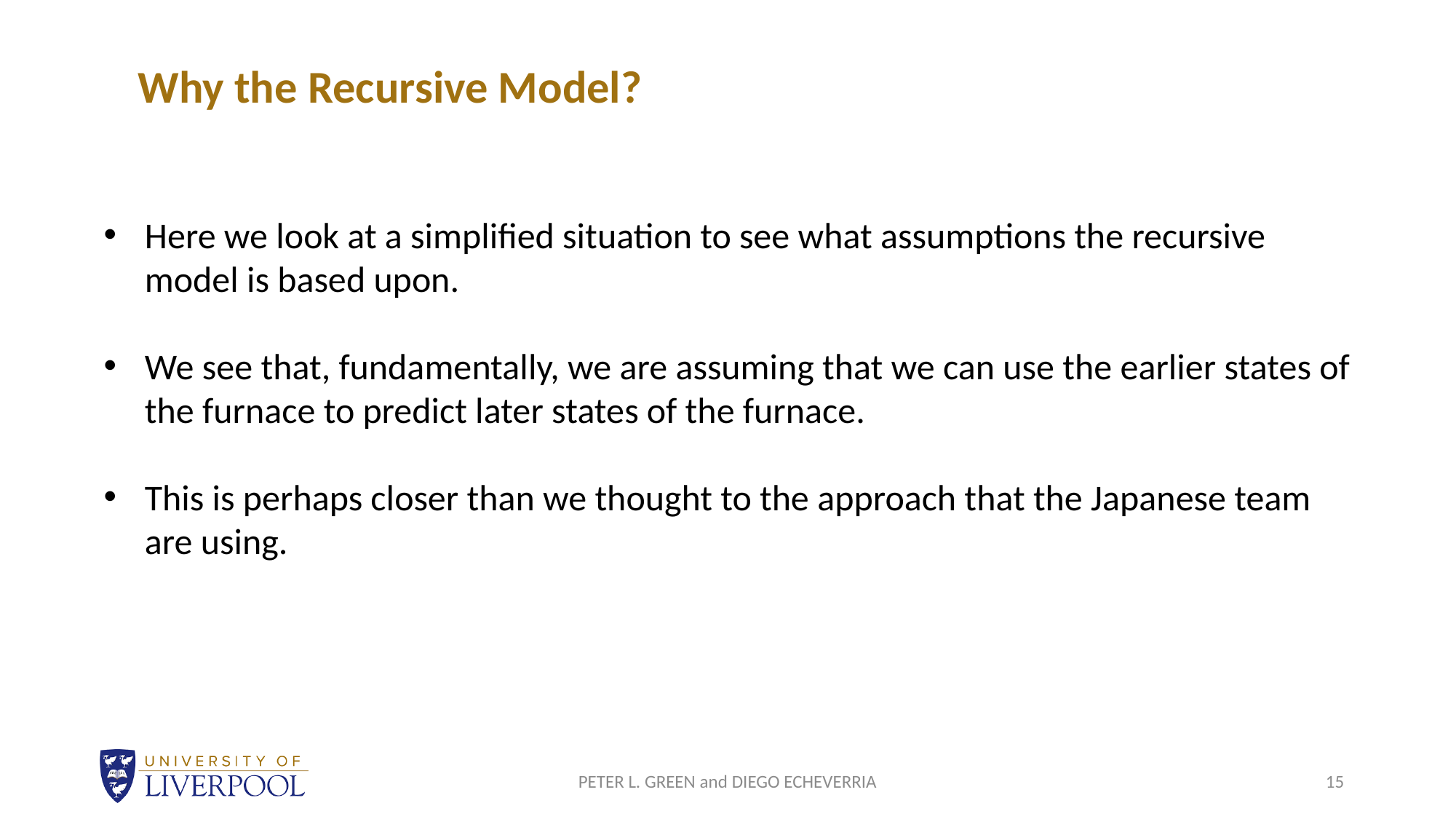

Why the Recursive Model?
Here we look at a simplified situation to see what assumptions the recursive model is based upon.

We see that, fundamentally, we are assuming that we can use the earlier states of the furnace to predict later states of the furnace.

This is perhaps closer than we thought to the approach that the Japanese team are using.

PETER L. GREEN and DIEGO ECHEVERRIA
15